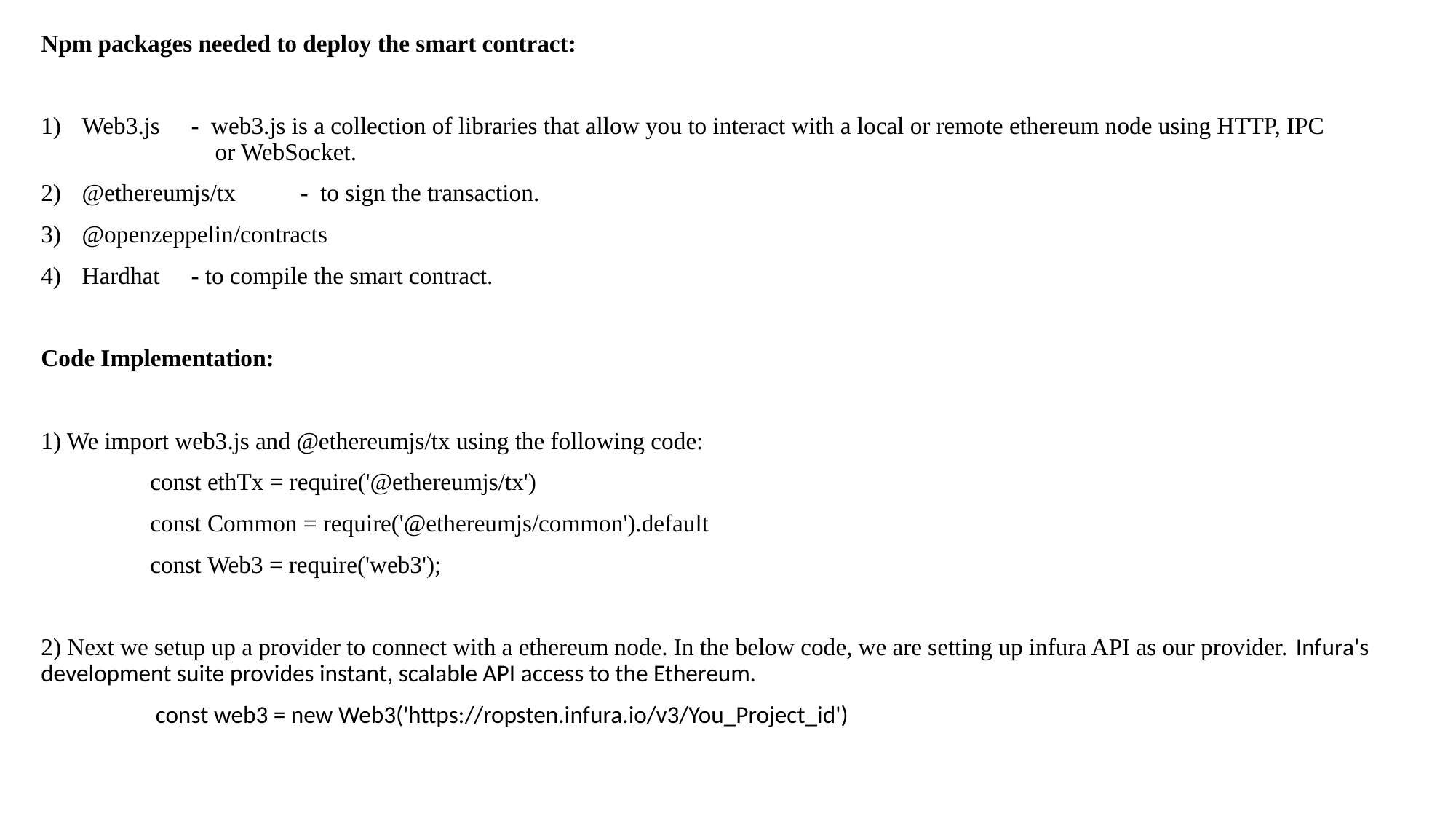

Npm packages needed to deploy the smart contract:

Web3.js  	-  web3.js is a collection of libraries that allow you to interact with a local or remote ethereum node using HTTP, IPC 		    or WebSocket.
@ethereumjs/tx 	-  to sign the transaction.
@openzeppelin/contracts
Hardhat 	- to compile the smart contract.

Code Implementation:

1) We import web3.js and @ethereumjs/tx using the following code:
	const ethTx = require('@ethereumjs/tx')
	const Common = require('@ethereumjs/common').default
	const Web3 = require('web3');

2) Next we setup up a provider to connect with a ethereum node. In the below code, we are setting up infura API as our provider. Infura's development suite provides instant, scalable API access to the Ethereum.
	 const web3 = new Web3('https://ropsten.infura.io/v3/You_Project_id')